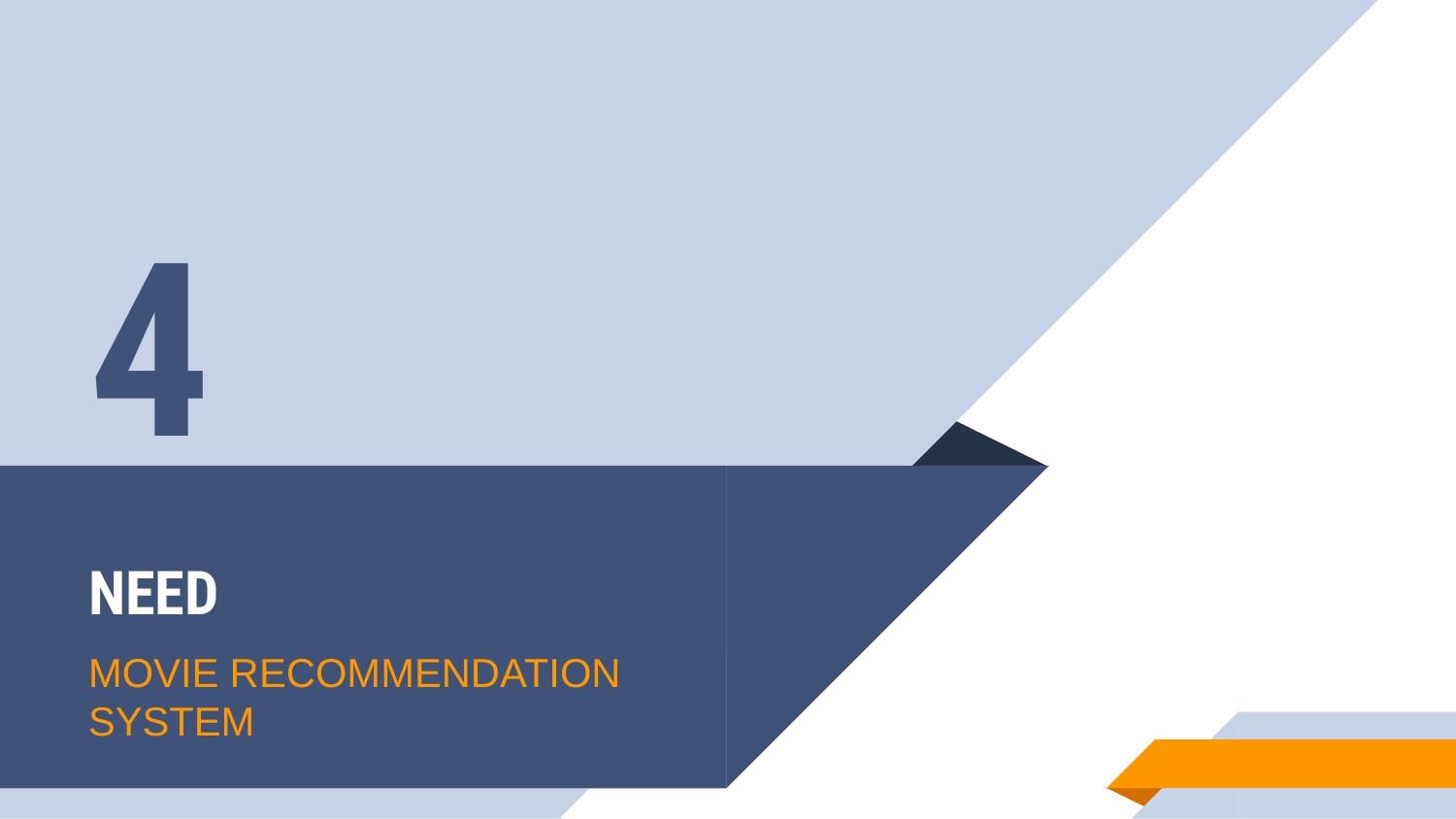

4
# NEED
MOVIE RECOMMENDATION SYSTEM
16